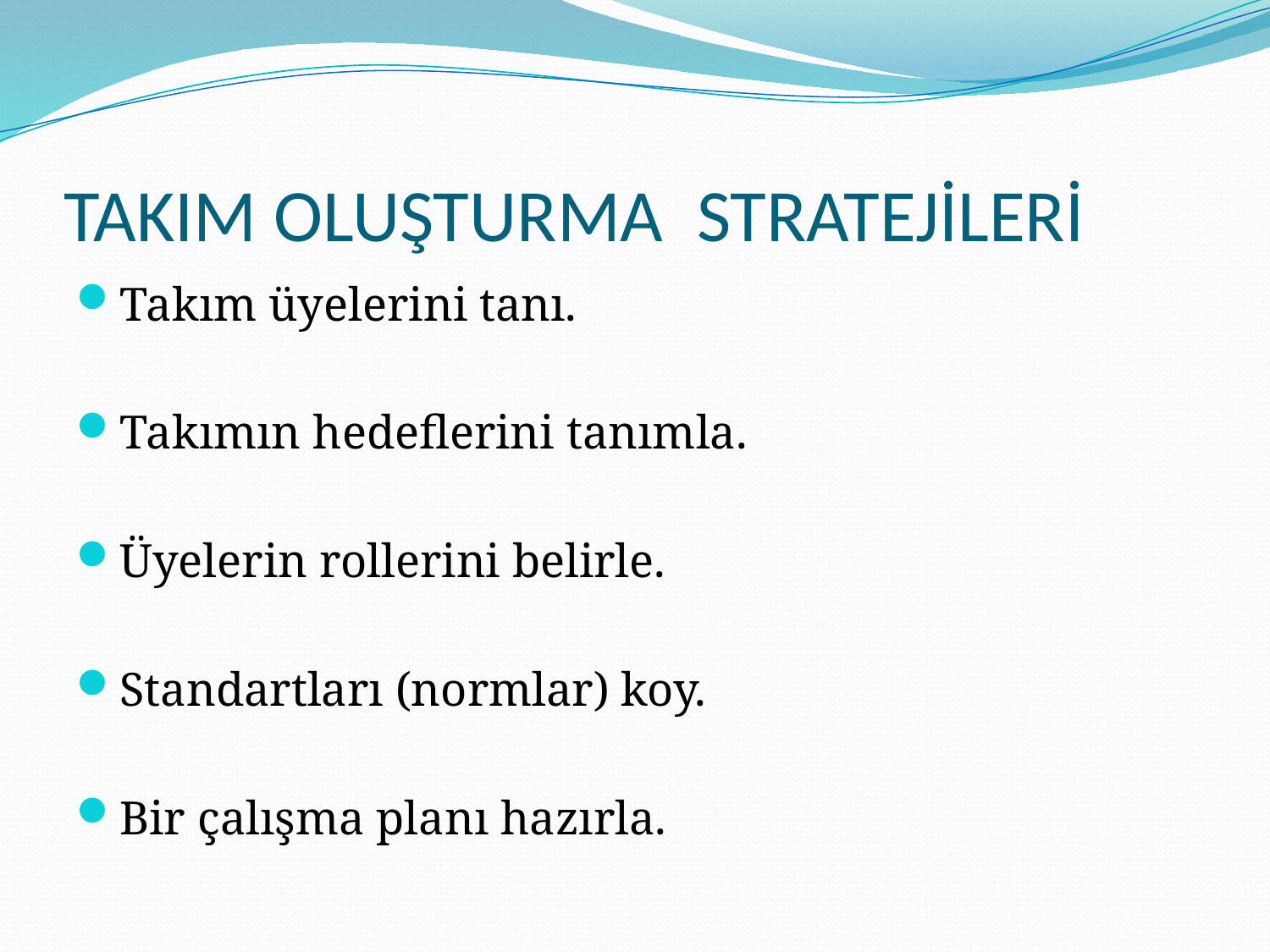

# TAKIM OLUŞTURMA  STRATEJİLERİ
Takım üyelerini tanı.

Takımın hedeflerini tanımla.

Üyelerin rollerini belirle.

Standartları (normlar) koy.

Bir çalışma planı hazırla.